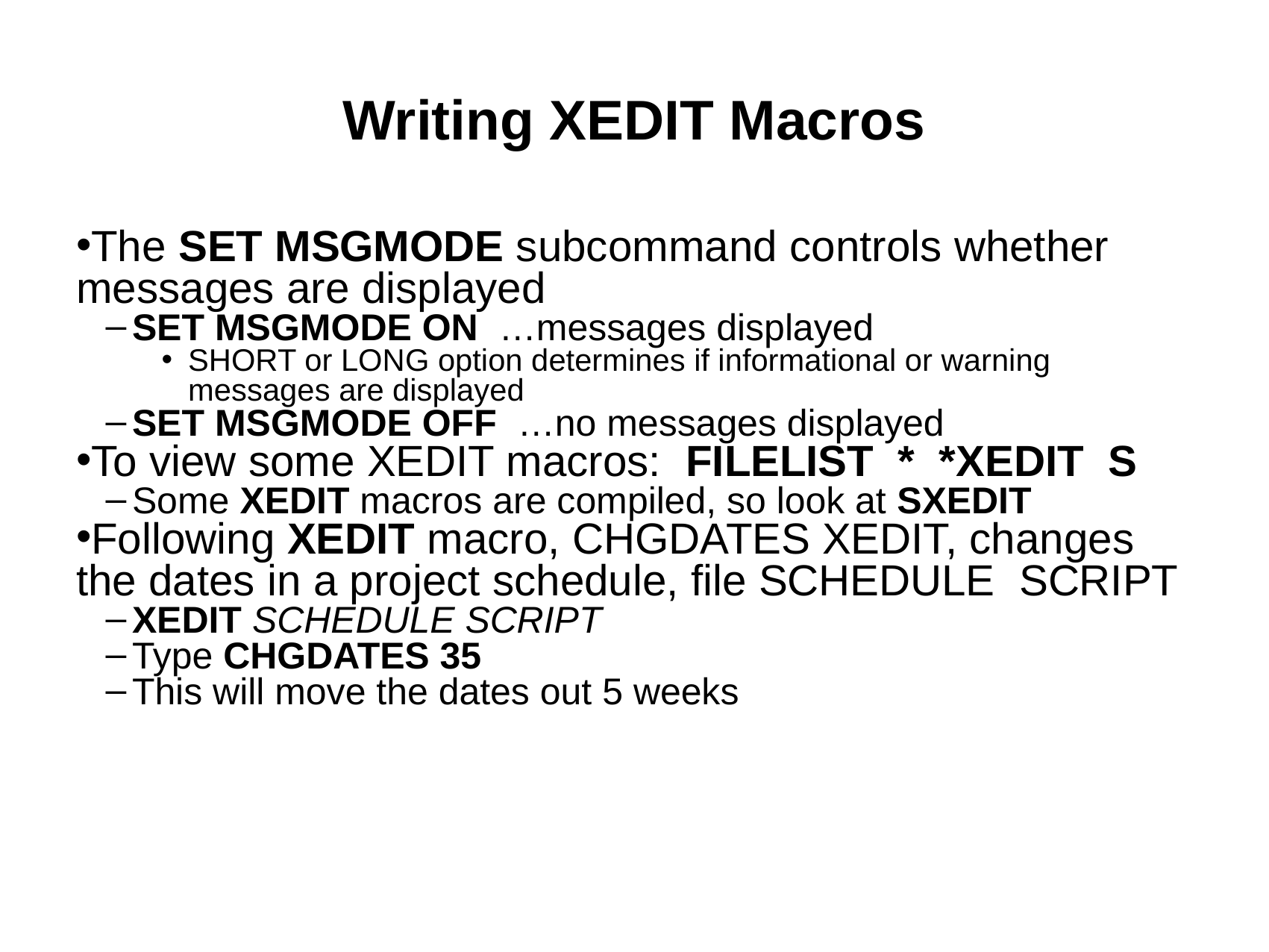

Writing XEDIT Macros
The SET MSGMODE subcommand controls whether messages are displayed
SET MSGMODE ON  …messages displayed
SHORT or LONG option determines if informational or warning messages are displayed
SET MSGMODE OFF  …no messages displayed
To view some XEDIT macros:  FILELIST  *  *XEDIT  S
Some XEDIT macros are compiled, so look at SXEDIT
Following XEDIT macro, CHGDATES XEDIT, changes the dates in a project schedule, file SCHEDULE  SCRIPT
XEDIT SCHEDULE SCRIPT
Type CHGDATES 35
This will move the dates out 5 weeks